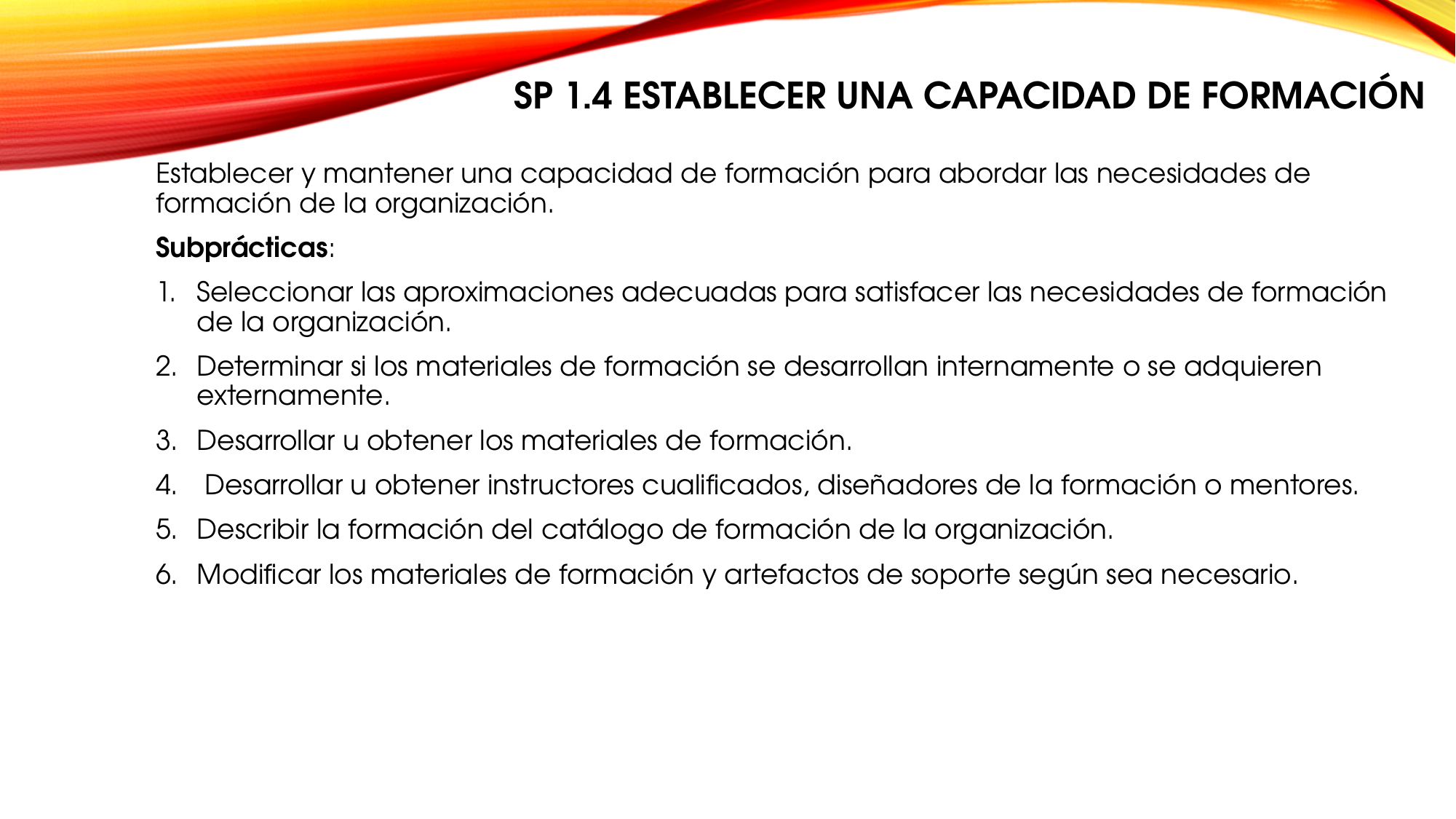

# SP 1.4 establecer una capacidad de formación
Establecer y mantener una capacidad de formación para abordar las necesidades de formación de la organización.
Subprácticas:
Seleccionar las aproximaciones adecuadas para satisfacer las necesidades de formación de la organización.
Determinar si los materiales de formación se desarrollan internamente o se adquieren externamente.
Desarrollar u obtener los materiales de formación.
 Desarrollar u obtener instructores cualificados, diseñadores de la formación o mentores.
Describir la formación del catálogo de formación de la organización.
Modificar los materiales de formación y artefactos de soporte según sea necesario.